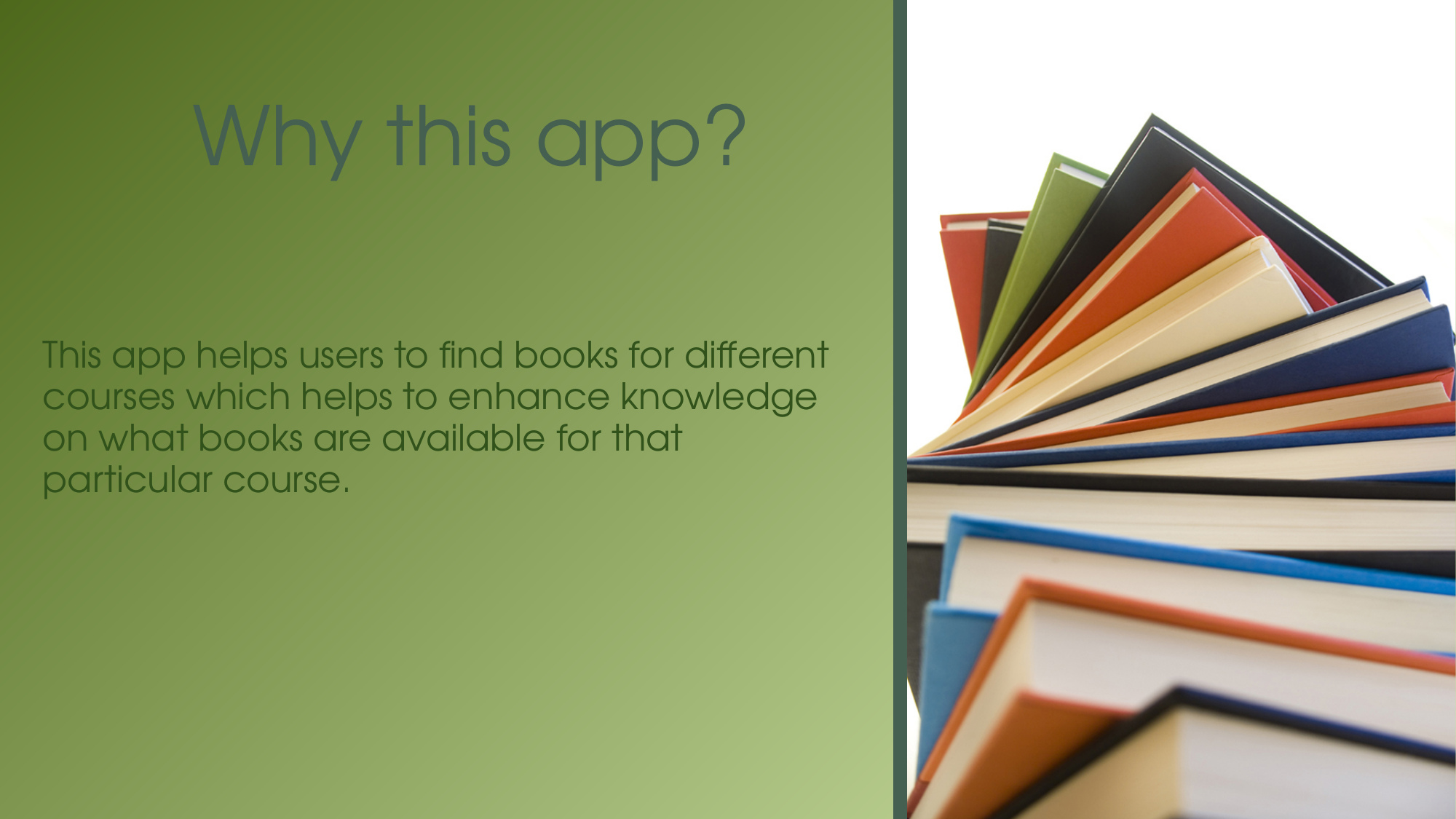

# Why this app?
This app helps users to find books for different courses which helps to enhance knowledge on what books are available for that particular course.